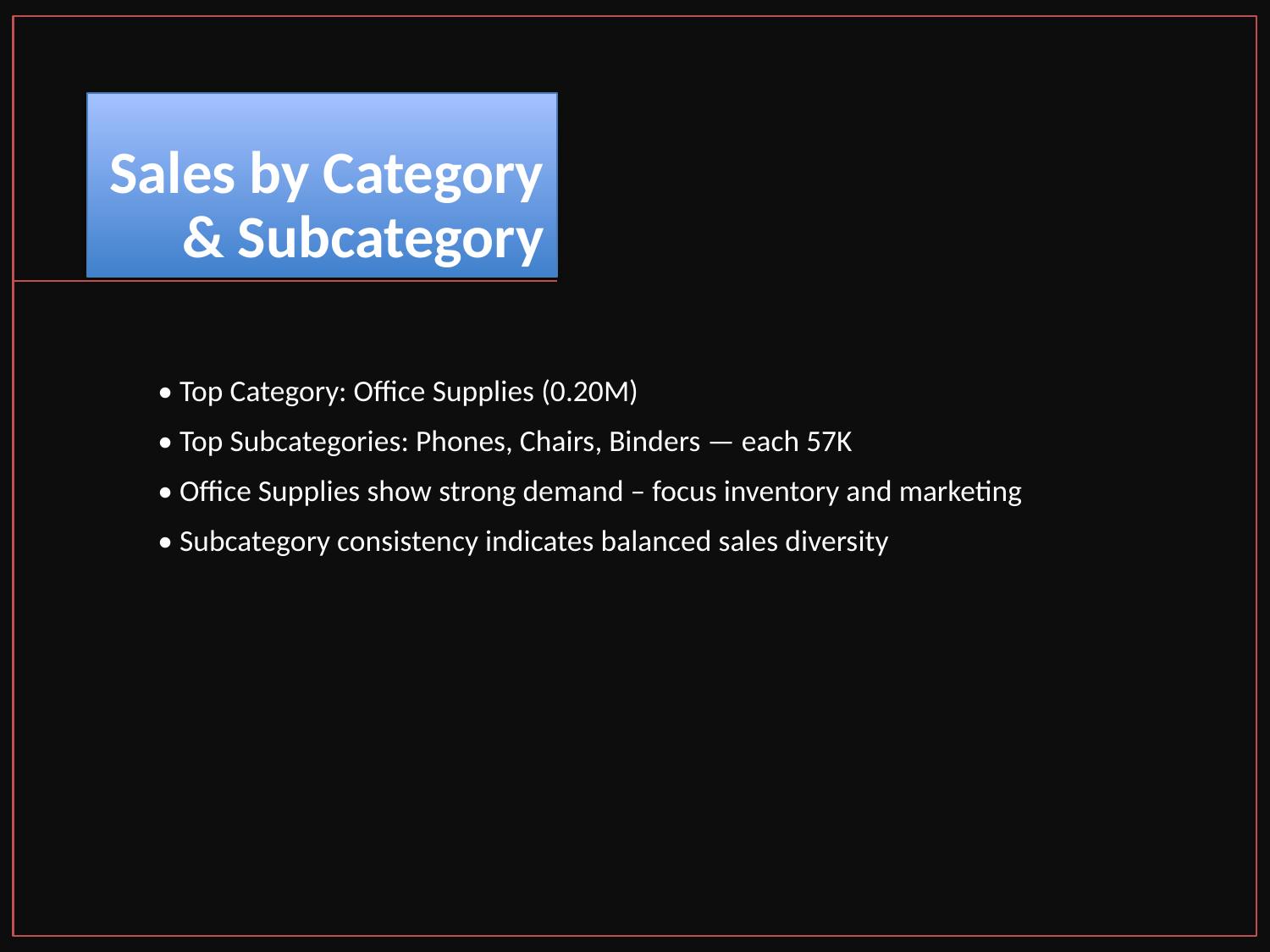

Sales by Category & Subcategory

• Top Category: Office Supplies (0.20M)
• Top Subcategories: Phones, Chairs, Binders — each 57K
• Office Supplies show strong demand – focus inventory and marketing
• Subcategory consistency indicates balanced sales diversity